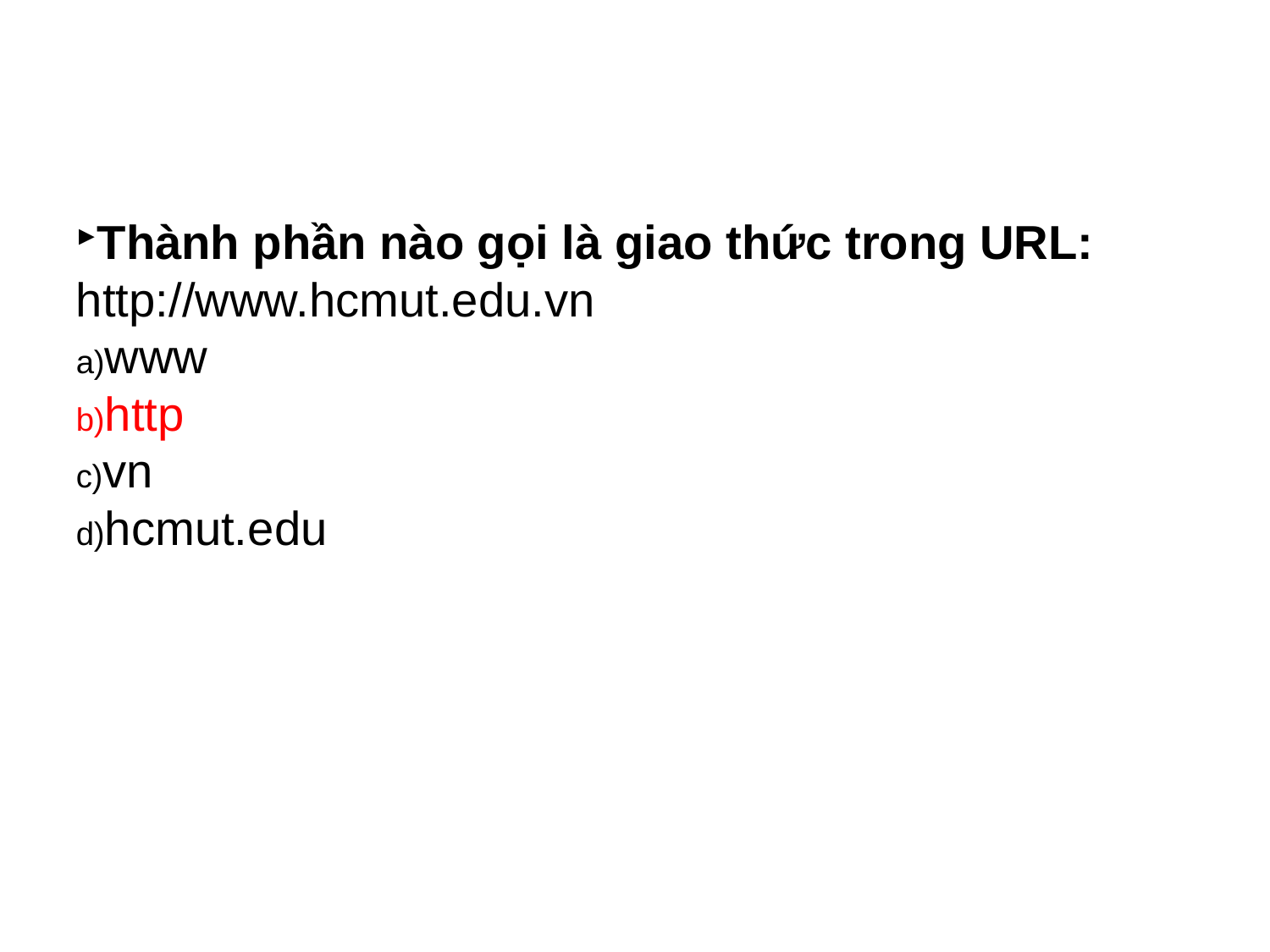

Thành phần nào gọi là giao thức trong URL:
http://www.hcmut.edu.vn
www
http
vn
hcmut.edu